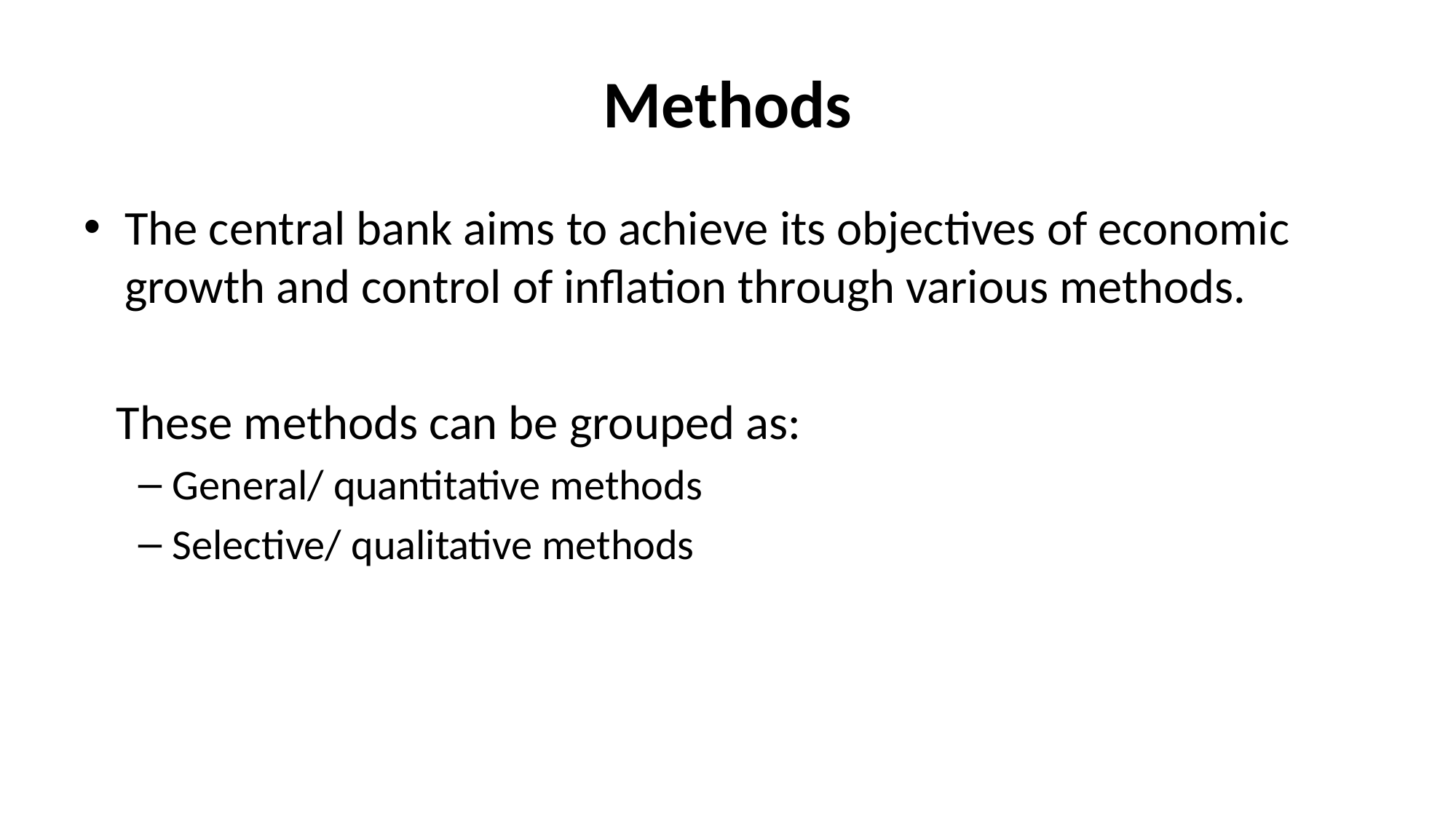

# Methods
The central bank aims to achieve its objectives of economic growth and control of inflation through various methods.

   These methods can be grouped as:
General/ quantitative methods
Selective/ qualitative methods